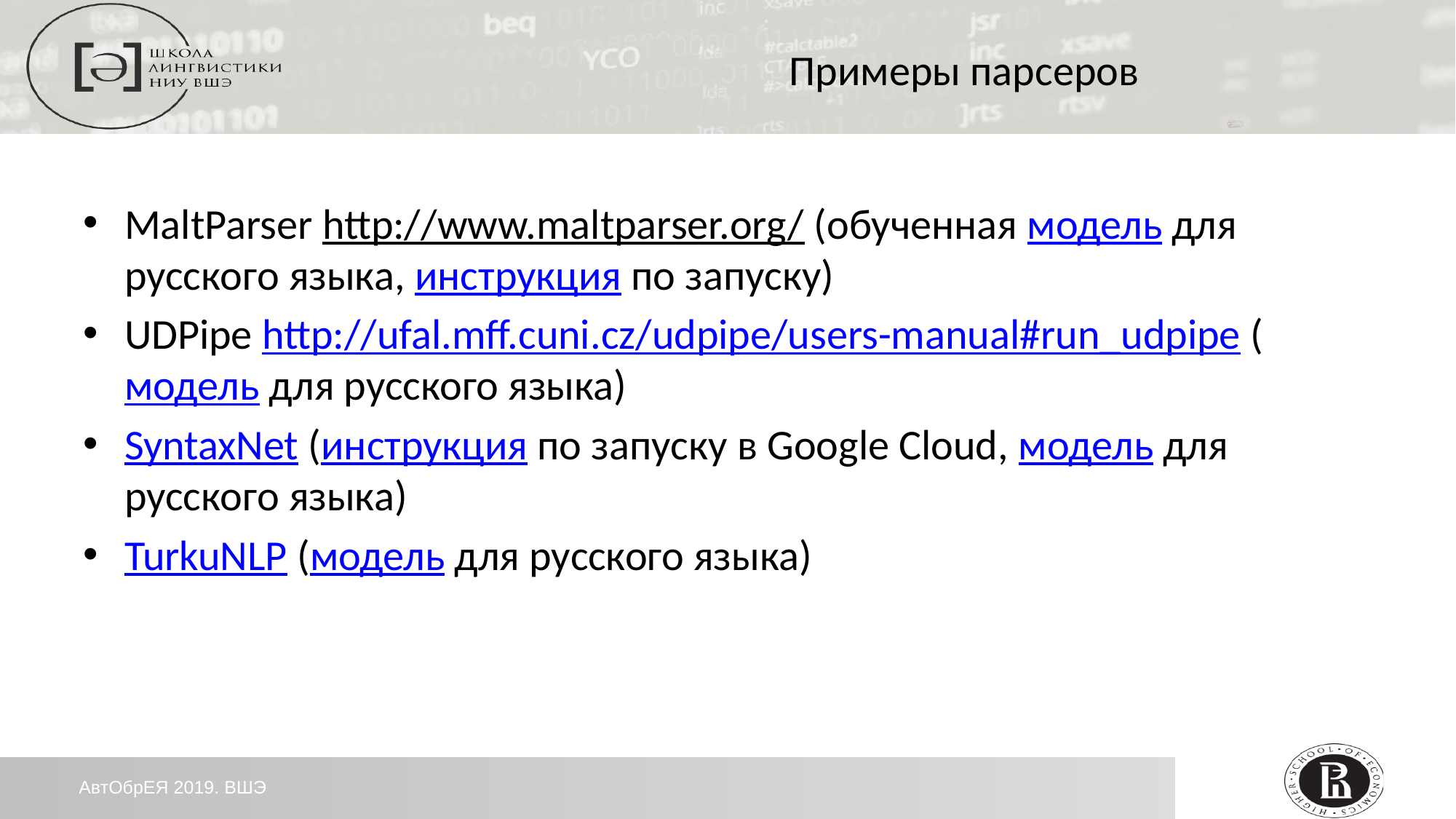

Примеры парсеров
MaltParser http://www.maltparser.org/ (обученная модель для русского языка, инструкция по запуску)
UDPipe http://ufal.mff.cuni.cz/udpipe/users-manual#run_udpipe (модель для русского языка)
SyntaxNet (инструкция по запуску в Google Cloud, модель для русского языка)
TurkuNLP (модель для русского языка)

АвтОбрЕЯ 2019. ВШЭ
21